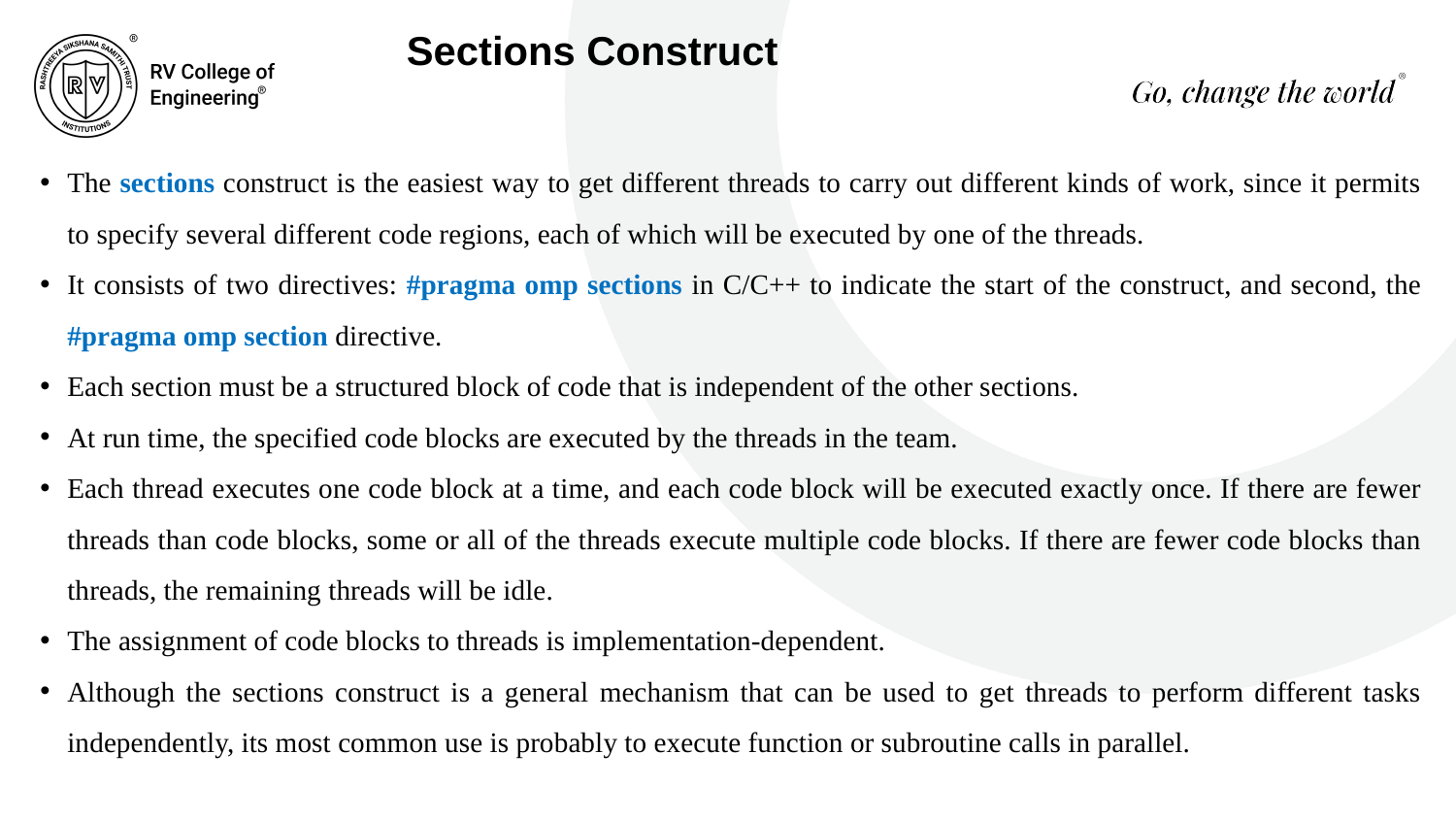

Sections Construct
The sections construct is the easiest way to get different threads to carry out different kinds of work, since it permits to specify several different code regions, each of which will be executed by one of the threads.
It consists of two directives: #pragma omp sections in C/C++ to indicate the start of the construct, and second, the #pragma omp section directive.
Each section must be a structured block of code that is independent of the other sections.
At run time, the specified code blocks are executed by the threads in the team.
Each thread executes one code block at a time, and each code block will be executed exactly once. If there are fewer threads than code blocks, some or all of the threads execute multiple code blocks. If there are fewer code blocks than threads, the remaining threads will be idle.
The assignment of code blocks to threads is implementation-dependent.
Although the sections construct is a general mechanism that can be used to get threads to perform different tasks independently, its most common use is probably to execute function or subroutine calls in parallel.